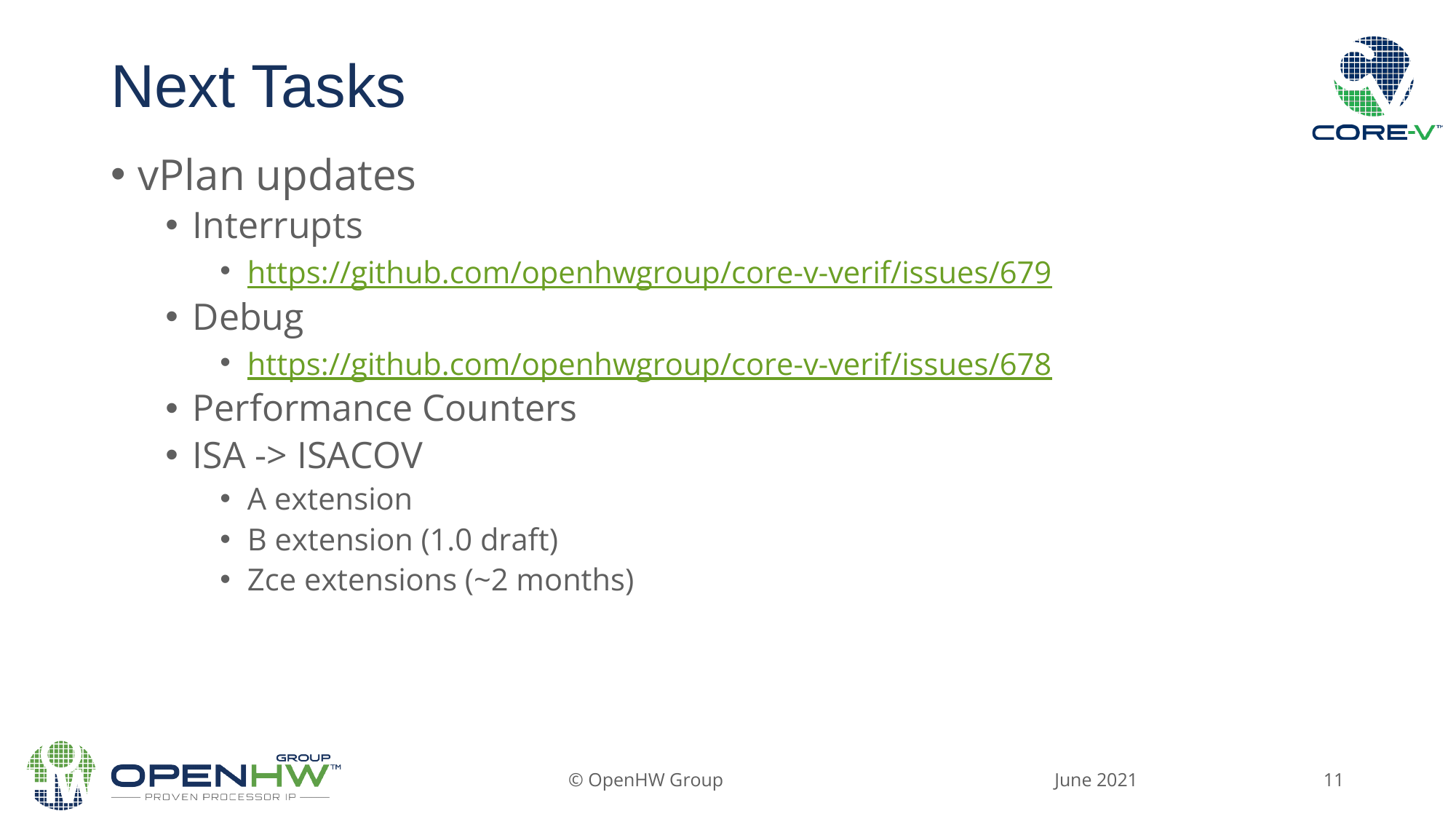

# Next Tasks
vPlan updates
Interrupts
https://github.com/openhwgroup/core-v-verif/issues/679
Debug
https://github.com/openhwgroup/core-v-verif/issues/678
Performance Counters
ISA -> ISACOV
A extension
B extension (1.0 draft)
Zce extensions (~2 months)

June 2021
© OpenHW Group
11